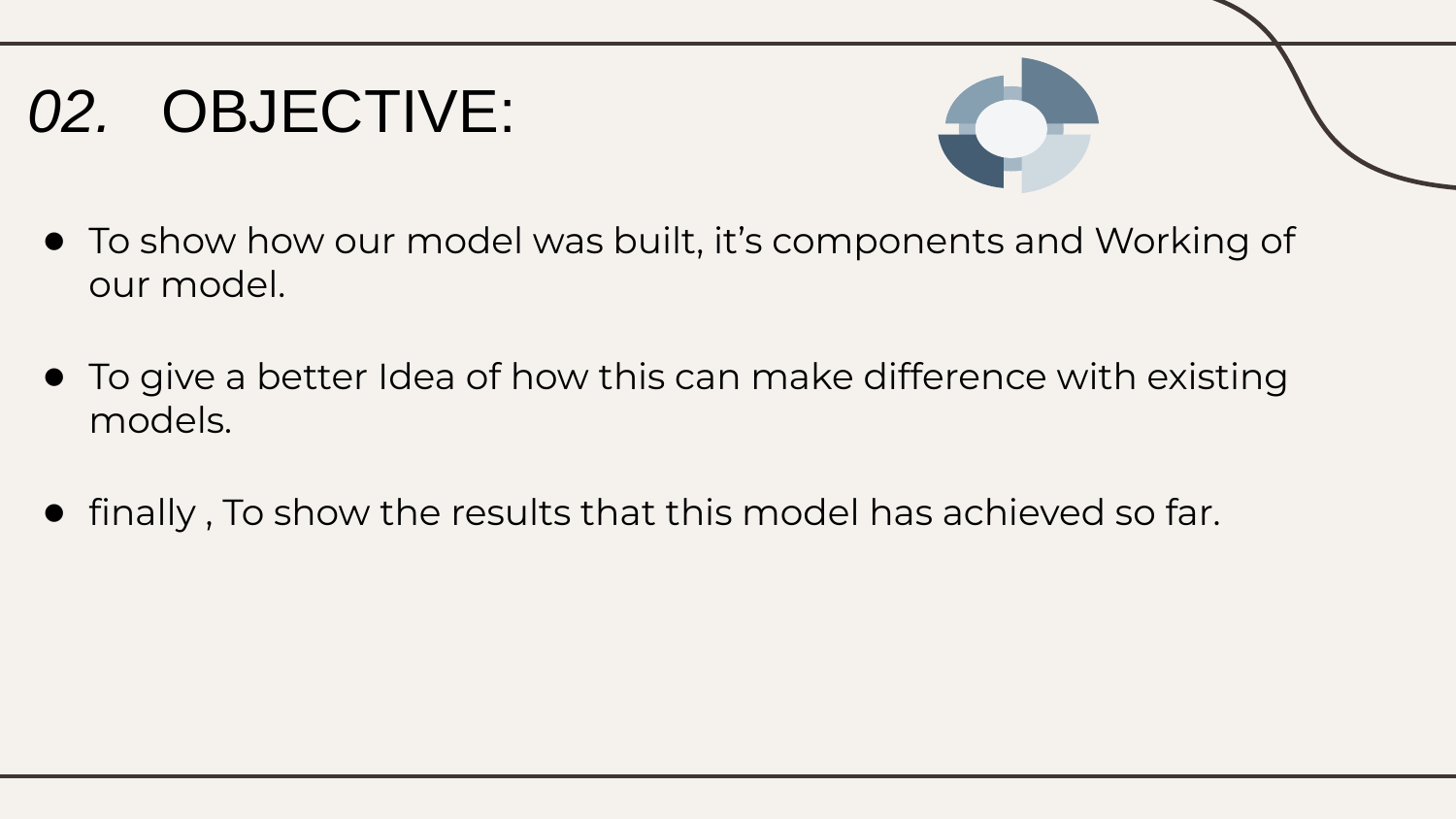

# 02.   OBJECTIVE:

To show how our model was built, it’s components and Working of our model.
To give a better Idea of how this can make difference with existing models.
finally , To show the results that this model has achieved so far.